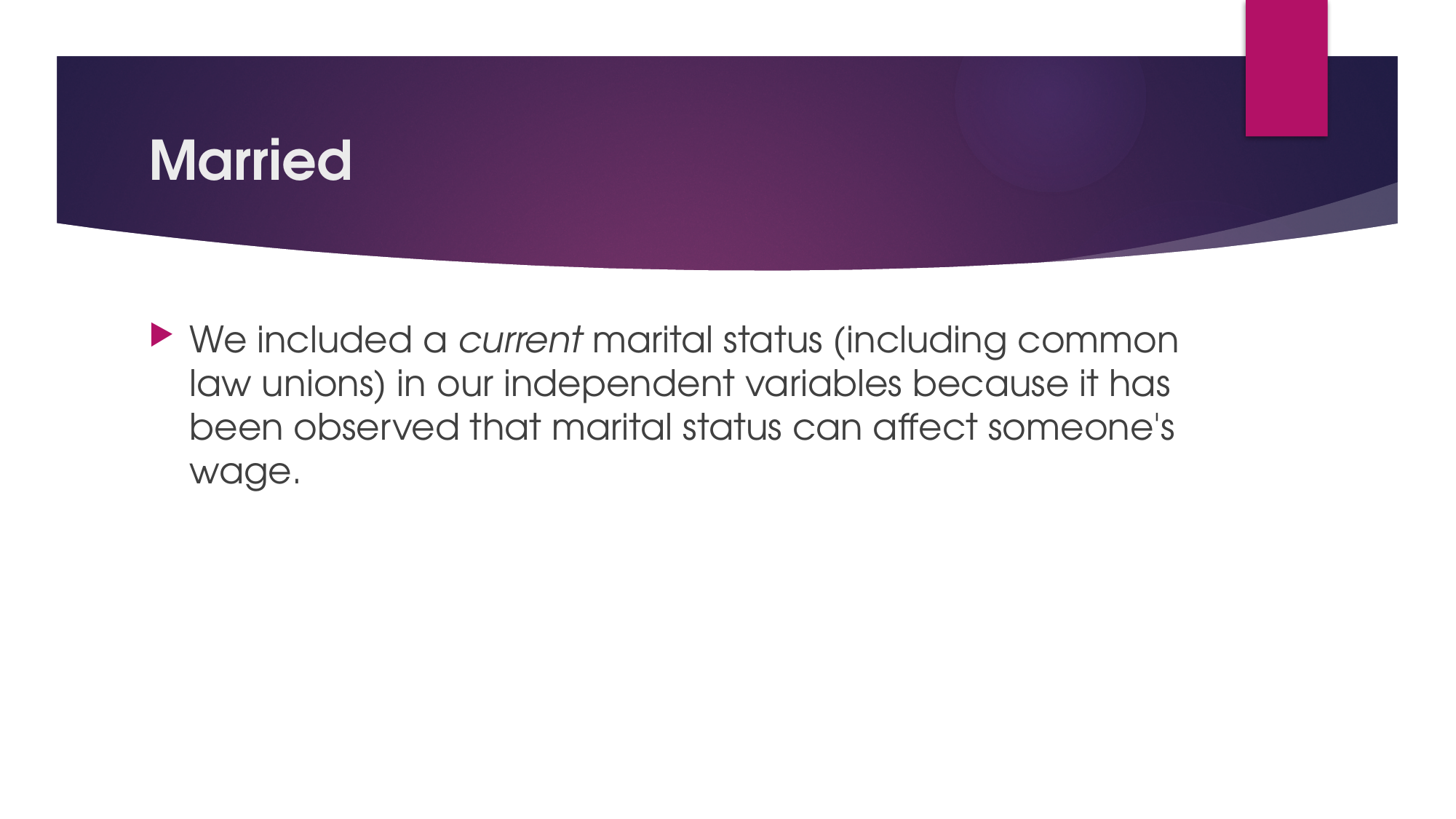

# Married
We included a current marital status (including common law unions) in our independent variables because it has been observed that marital status can affect someone's wage.